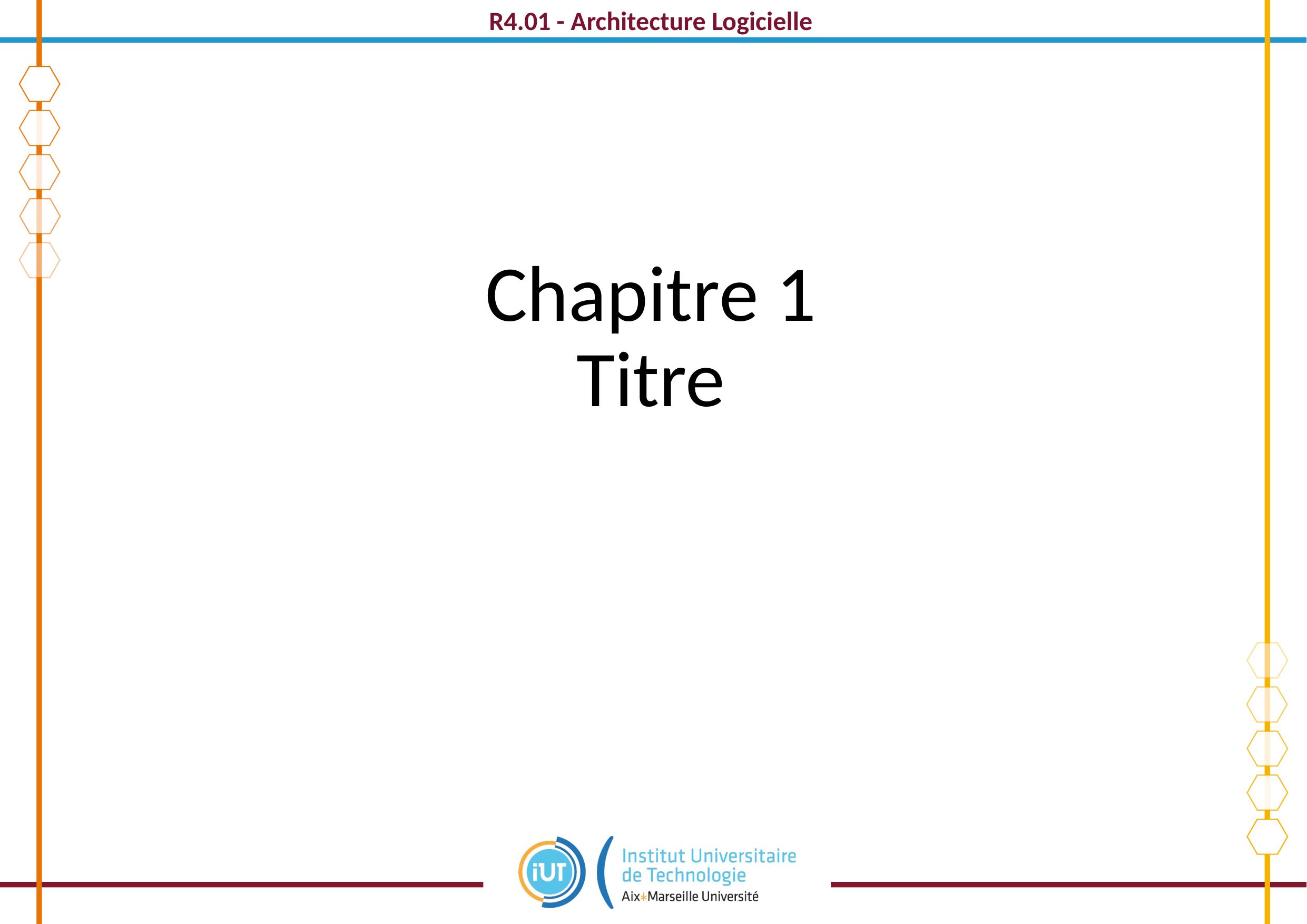

R4.01 - Architecture Logicielle
# Chapitre 1 Titre